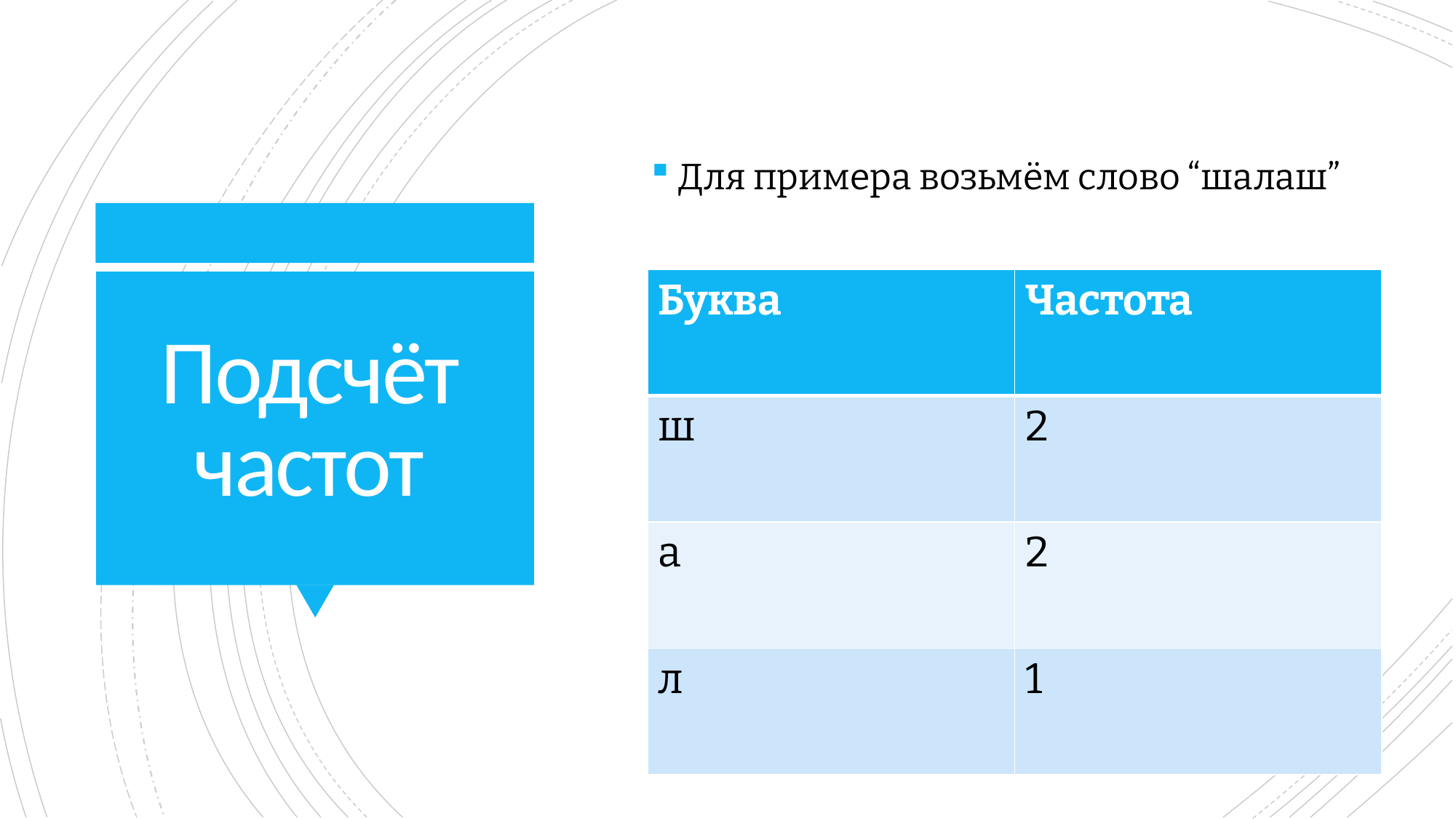

Для примера возьмём слово “шалаш”

| Буква | Частота |
| --- | --- |
| ш | 2 |
| а | 2 |
| л | 1 |
# Подсчёт частот